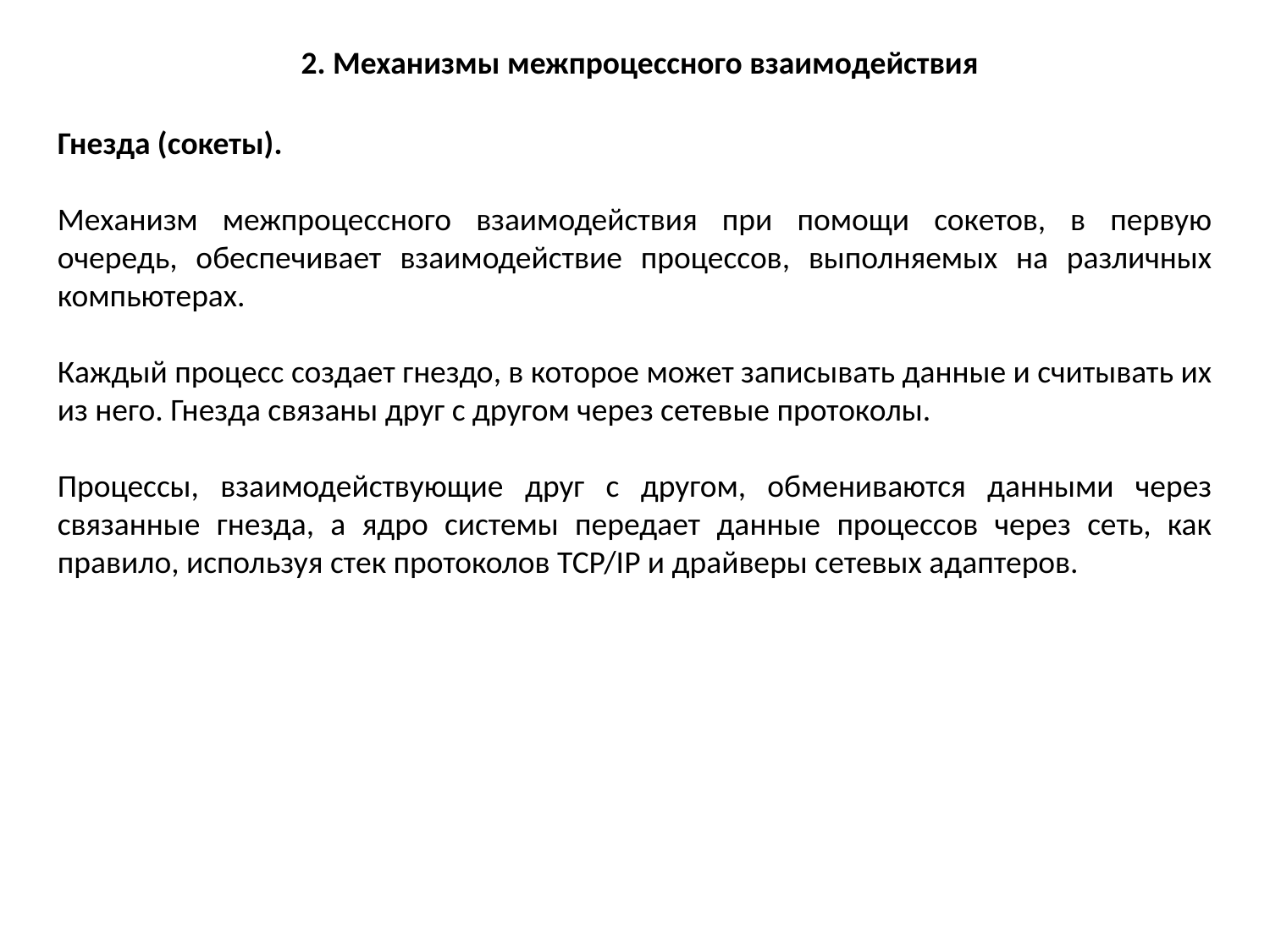

2. Механизмы межпроцессного взаимодействия
Гнезда (сокеты).

Механизм межпроцессного взаимодействия при помощи сокетов, в первую очередь, обеспечивает взаимодействие процессов, выполняемых на различных компьютерах.

Каждый процесс создает гнездо, в которое может записывать данные и считывать их из него. Гнезда связаны друг с другом через сетевые протоколы.

Процессы, взаимодействующие друг с другом, обмениваются данными через связанные гнезда, а ядро системы передает данные процессов через сеть, как правило, используя стек протоколов TCP/IP и драйверы сетевых адаптеров.